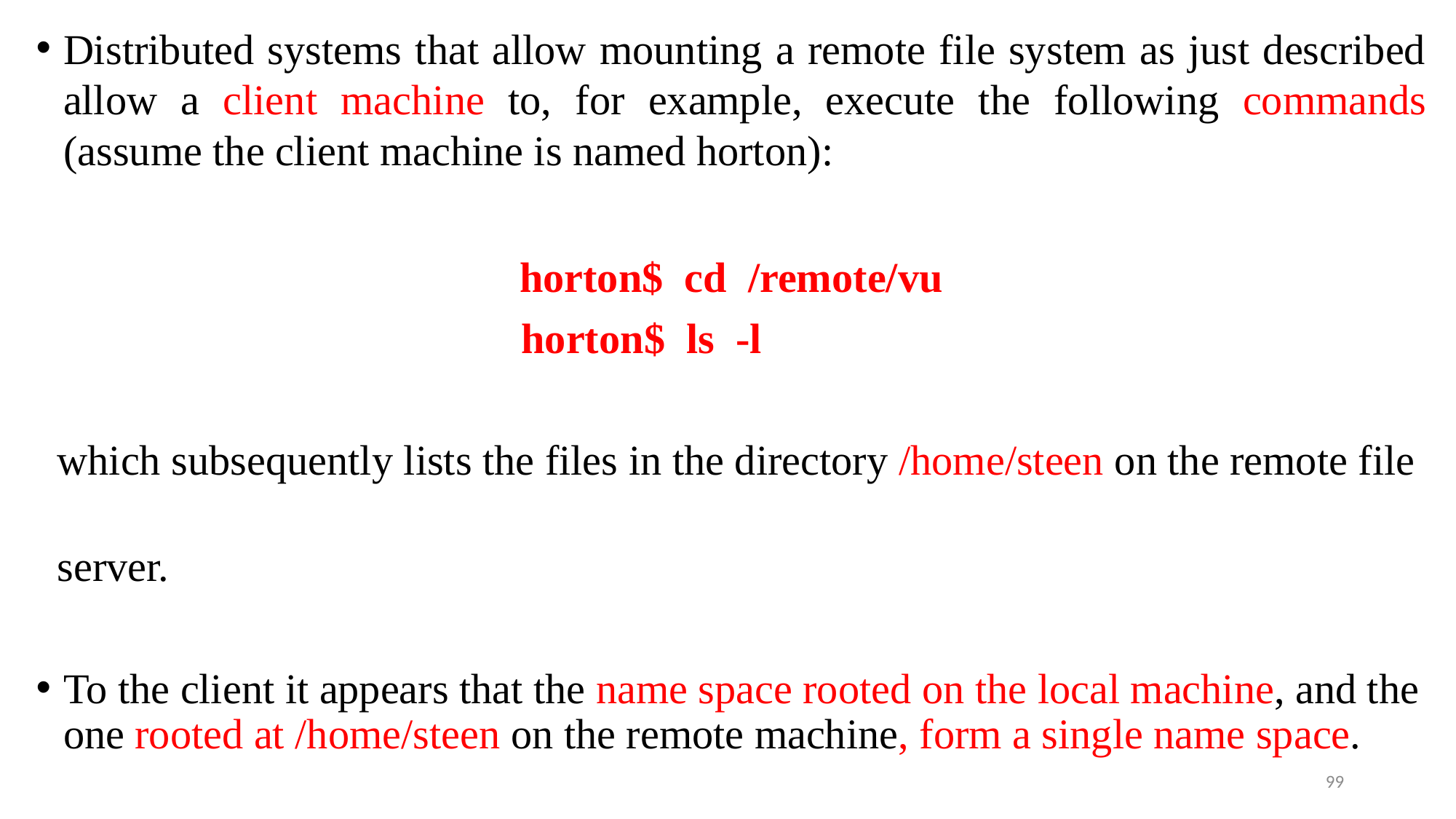

Distributed systems that allow mounting a remote file system as just described allow a client machine to, for example, execute the following commands (assume the client machine is named horton):

horton$  cd  /remote/vu
                                              horton$  ls  -l

  which subsequently lists the files in the directory /home/steen on the remote file
  server.

To the client it appears that the name space rooted on the local machine, and the one rooted at /home/steen on the remote machine, form a single name space.
99